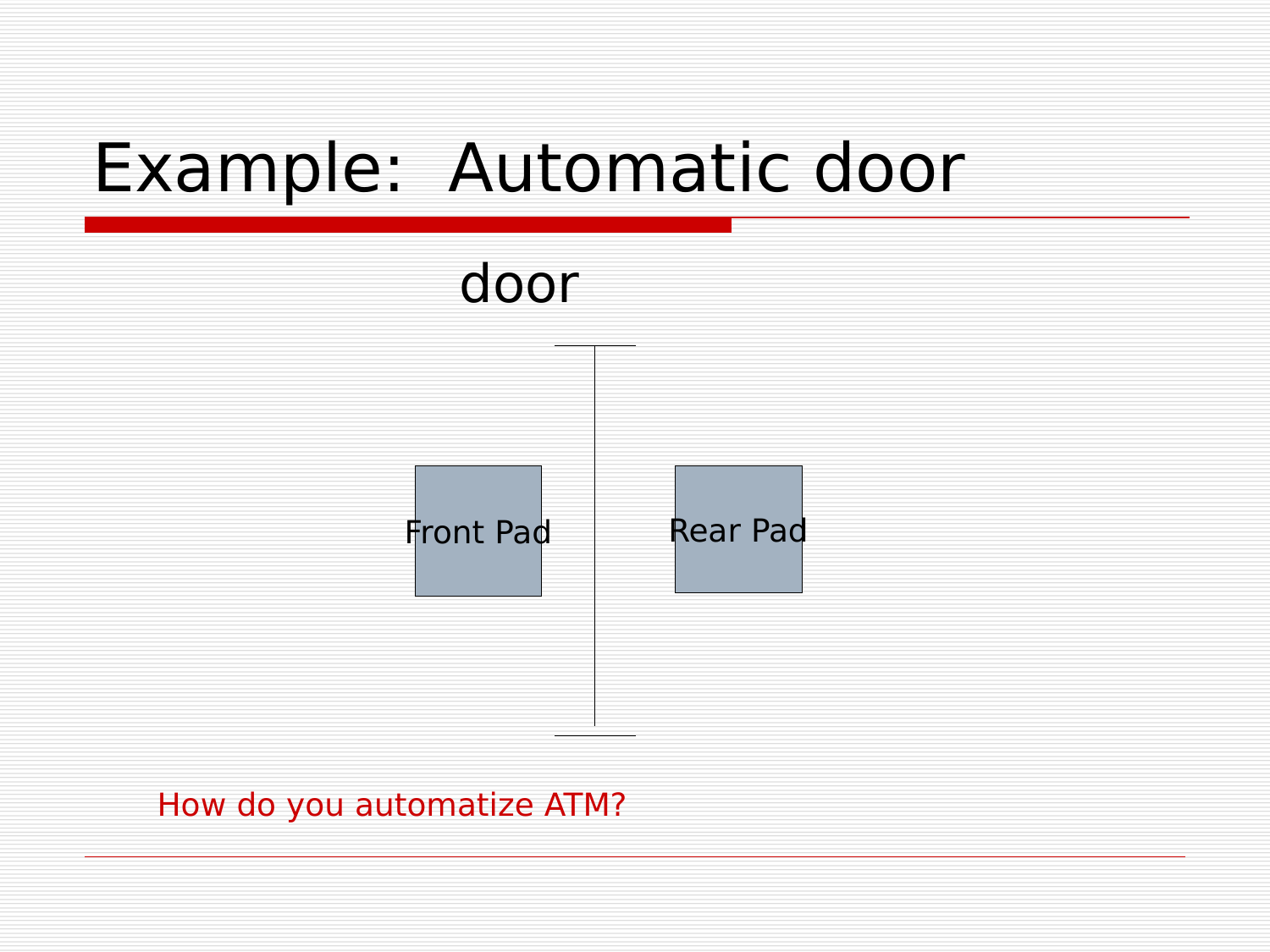

# Example:  Automatic door
                      door
Front Pad
Rear Pad
How do you automatize ATM?